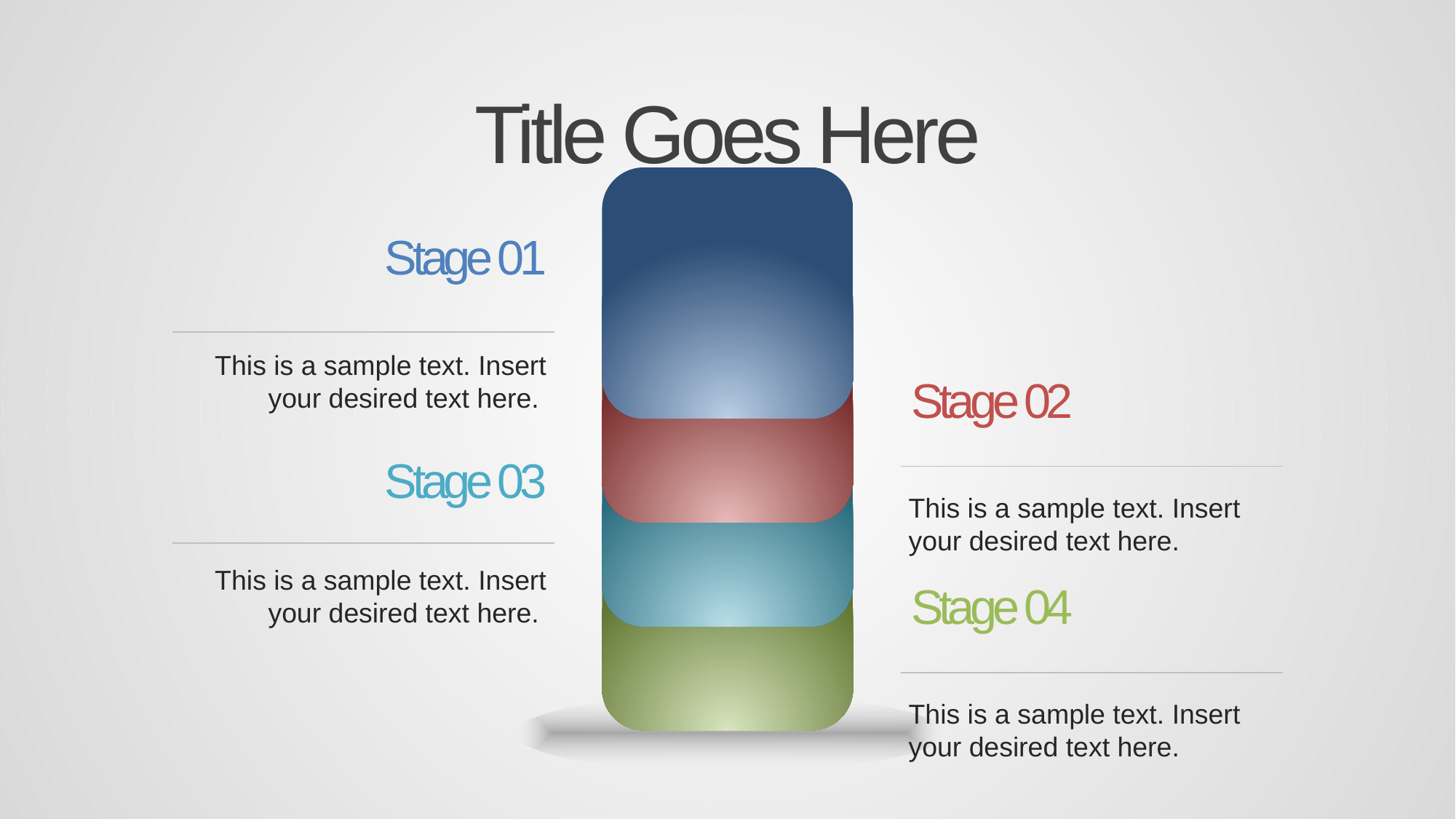

Title Goes Here

Stage 01
This is a sample text. Insert your desired text here.
Stage 02
Stage 03
This is a sample text. Insert your desired text here.
Stage 04
This is a sample text. Insert your desired text here.
This is a sample text. Insert your desired text here.